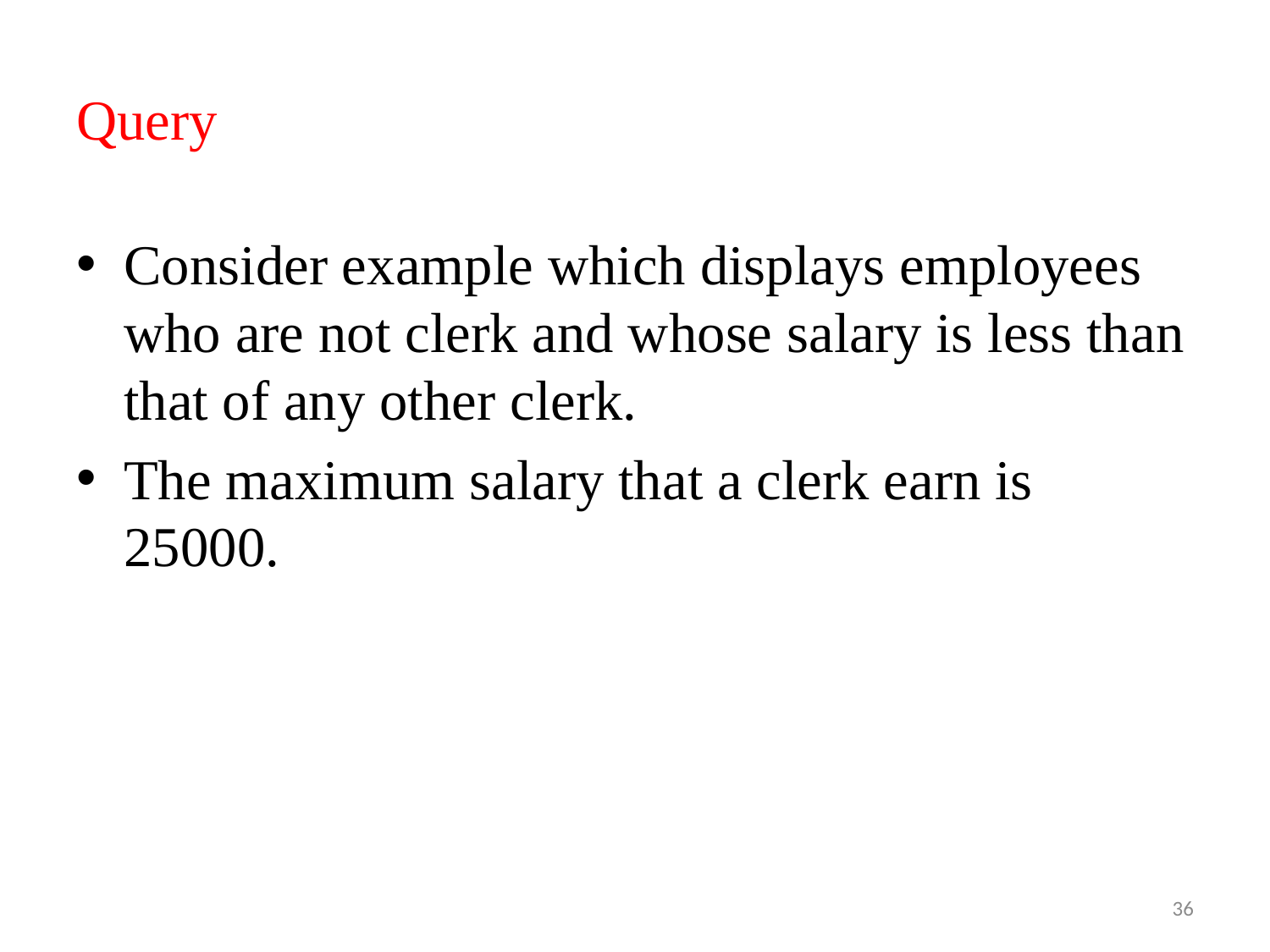

# Query
Consider example which displays employees who are not clerk and whose salary is less than that of any other clerk.
The maximum salary that a clerk earn is 25000.
36